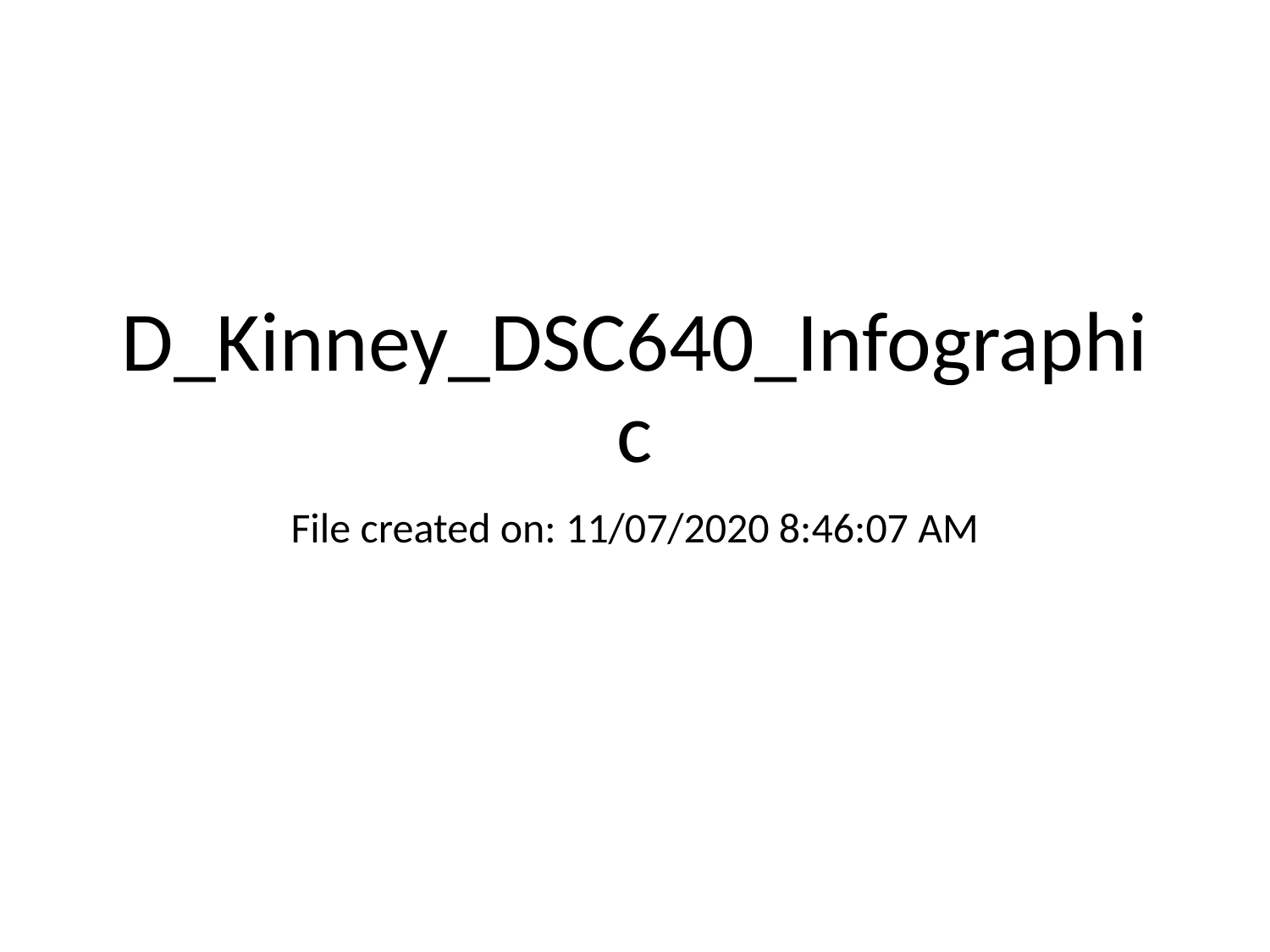

# D_Kinney_DSC640_Infographic
File created on: 11/07/2020 8:46:07 AM